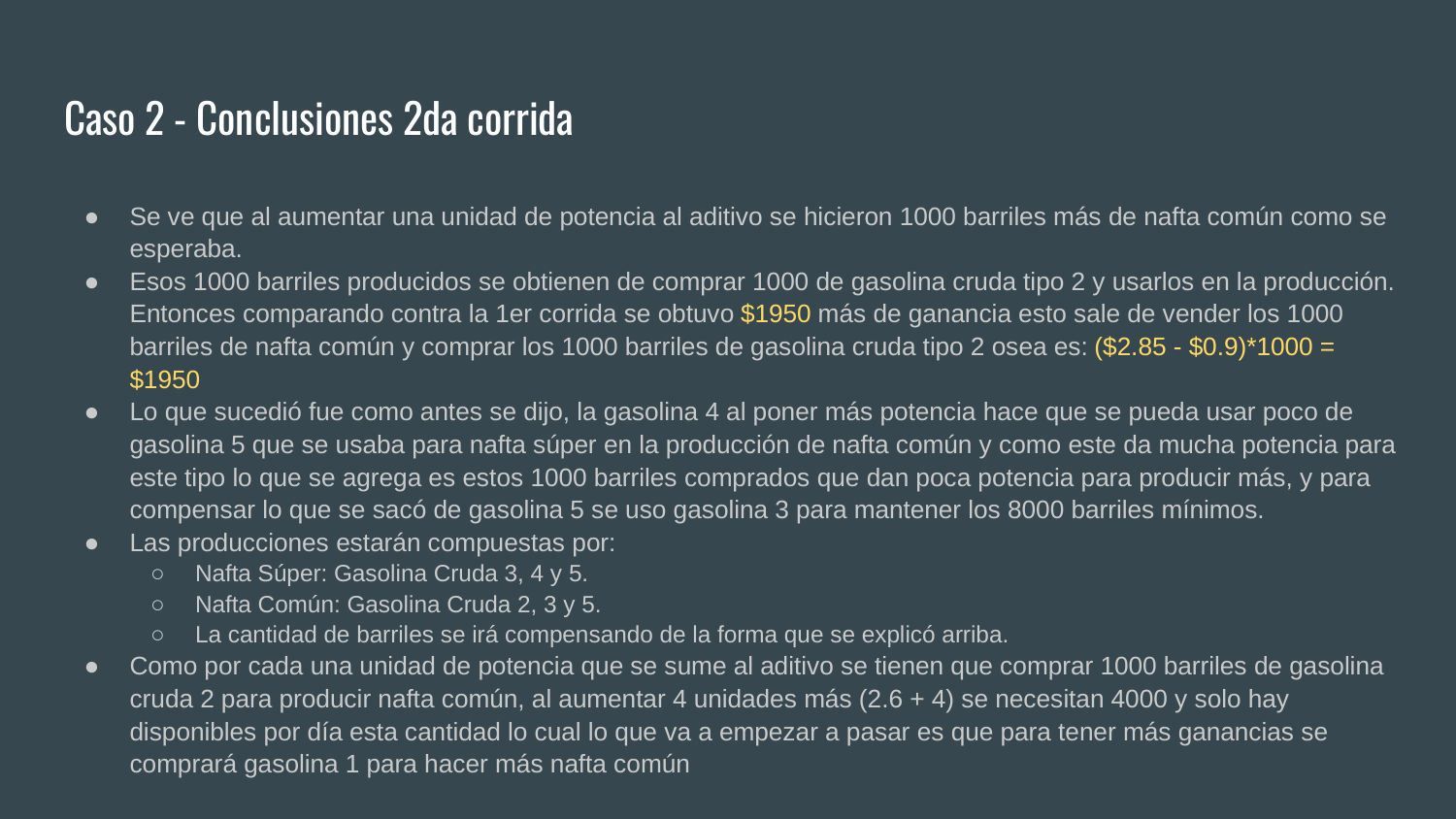

# Caso 2 - Conclusiones 2da corrida
Se ve que al aumentar una unidad de potencia al aditivo se hicieron 1000 barriles más de nafta común como se esperaba.
Esos 1000 barriles producidos se obtienen de comprar 1000 de gasolina cruda tipo 2 y usarlos en la producción. Entonces comparando contra la 1er corrida se obtuvo $1950 más de ganancia esto sale de vender los 1000 barriles de nafta común y comprar los 1000 barriles de gasolina cruda tipo 2 osea es: ($2.85 - $0.9)*1000 = $1950
Lo que sucedió fue como antes se dijo, la gasolina 4 al poner más potencia hace que se pueda usar poco de gasolina 5 que se usaba para nafta súper en la producción de nafta común y como este da mucha potencia para este tipo lo que se agrega es estos 1000 barriles comprados que dan poca potencia para producir más, y para compensar lo que se sacó de gasolina 5 se uso gasolina 3 para mantener los 8000 barriles mínimos.
Las producciones estarán compuestas por:
Nafta Súper: Gasolina Cruda 3, 4 y 5.
Nafta Común: Gasolina Cruda 2, 3 y 5.
La cantidad de barriles se irá compensando de la forma que se explicó arriba.
Como por cada una unidad de potencia que se sume al aditivo se tienen que comprar 1000 barriles de gasolina cruda 2 para producir nafta común, al aumentar 4 unidades más (2.6 + 4) se necesitan 4000 y solo hay disponibles por día esta cantidad lo cual lo que va a empezar a pasar es que para tener más ganancias se comprará gasolina 1 para hacer más nafta común